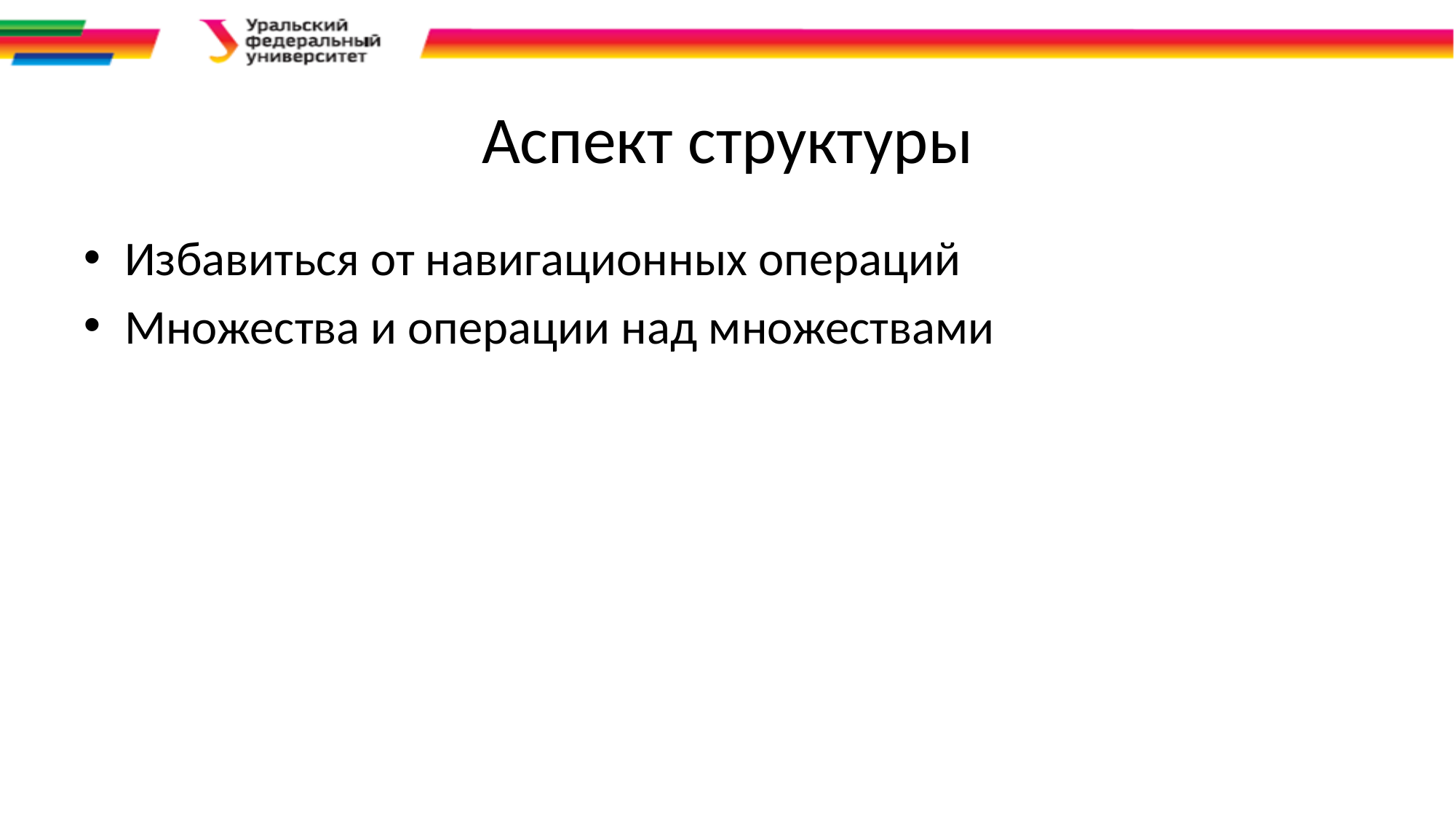

# Аспект структуры
Избавиться от навигационных операций
Множества и операции над множествами